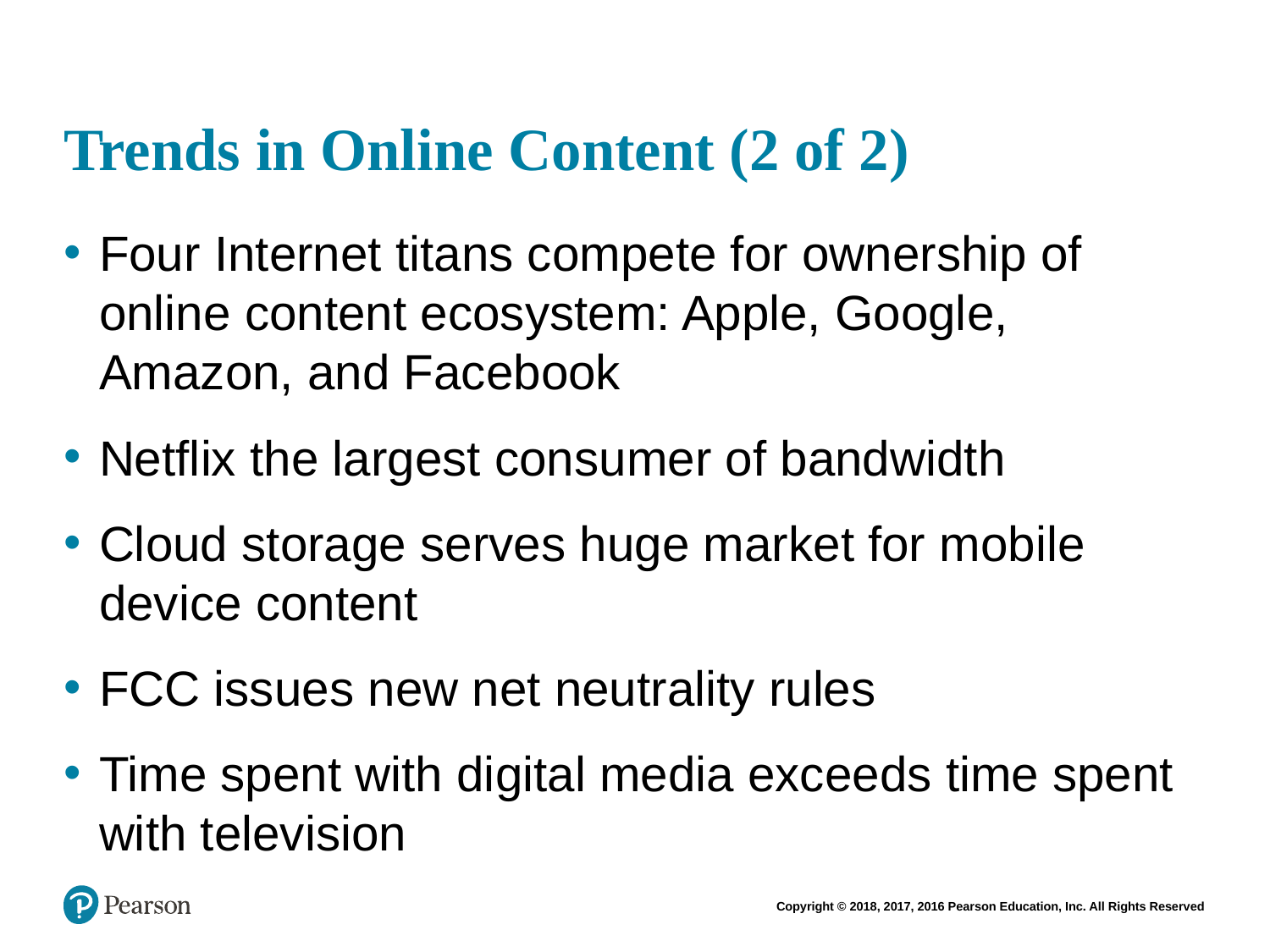

# Trends in Online Content (2 of 2)
Four Internet titans compete for ownership of online content ecosystem: Apple, Google, Amazon, and Facebook
Netflix the largest consumer of bandwidth
Cloud storage serves huge market for mobile device content
FCC issues new net neutrality rules
Time spent with digital media exceeds time spent with television